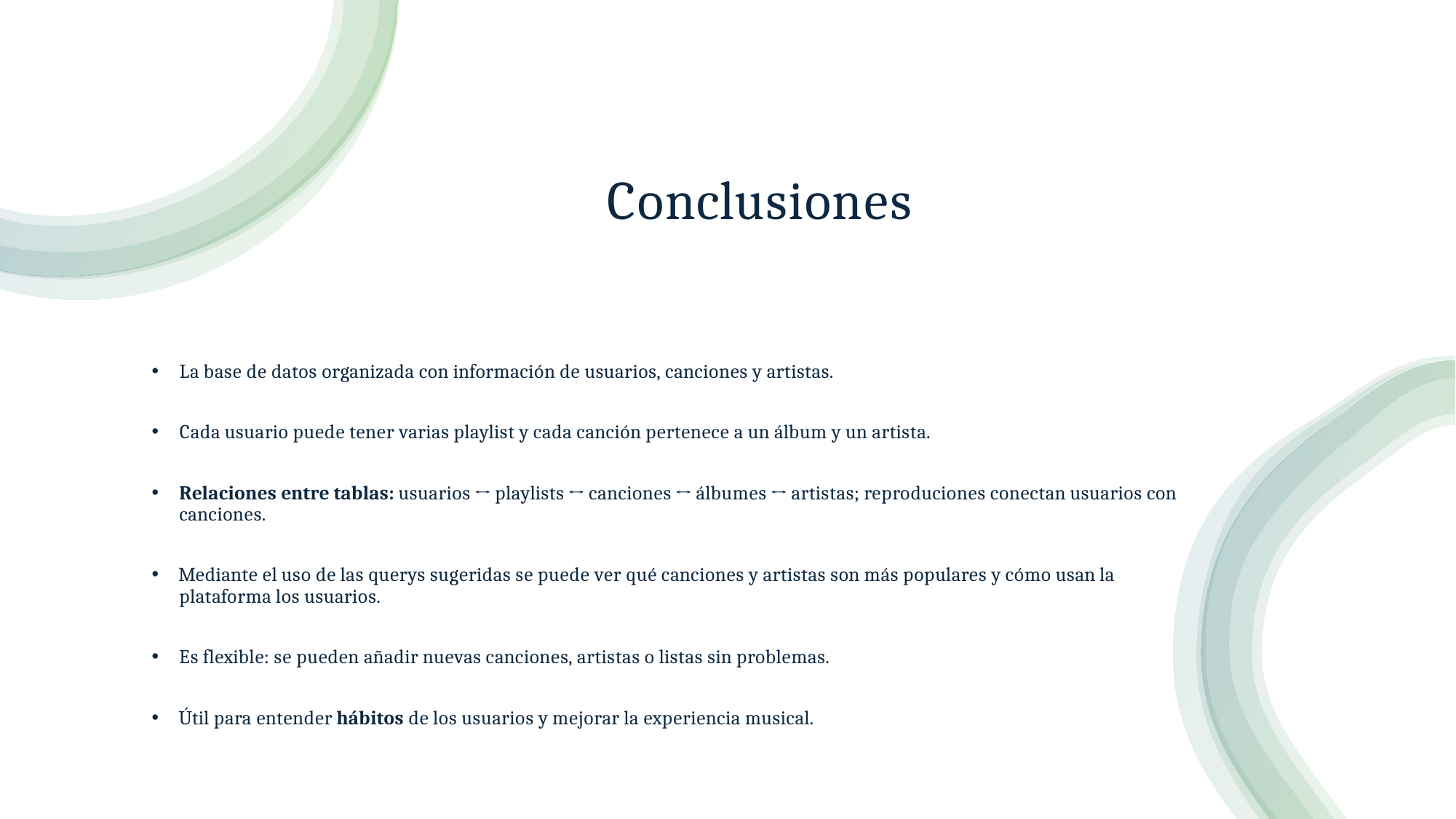

# Conclusiones
La base de datos organizada con información de usuarios, canciones y artistas.

Cada usuario puede tener varias playlist y cada canción pertenece a un álbum y un artista.

Relaciones entre tablas: usuarios ↔ playlists ↔ canciones ↔ álbumes ↔ artistas; reproduciones conectan usuarios con canciones.

Mediante el uso de las querys sugeridas se puede ver qué canciones y artistas son más populares y cómo usan la plataforma los usuarios.

Es flexible: se pueden añadir nuevas canciones, artistas o listas sin problemas.

Útil para entender hábitos de los usuarios y mejorar la experiencia musical.